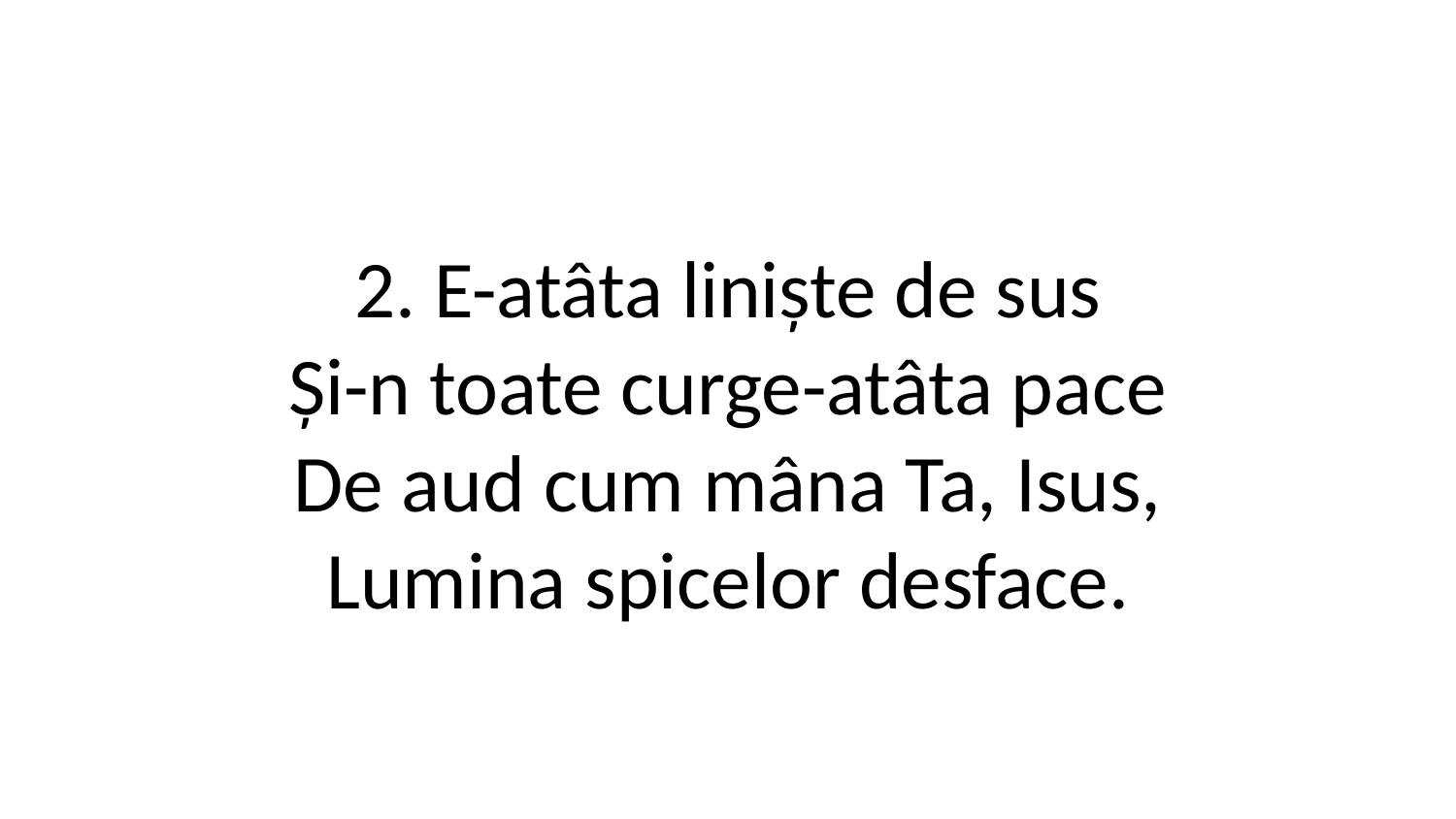

2. E-atâta liniște de sus
Și-n toate curge-atâta pace
De aud cum mâna Ta, Isus,
Lumina spicelor desface.